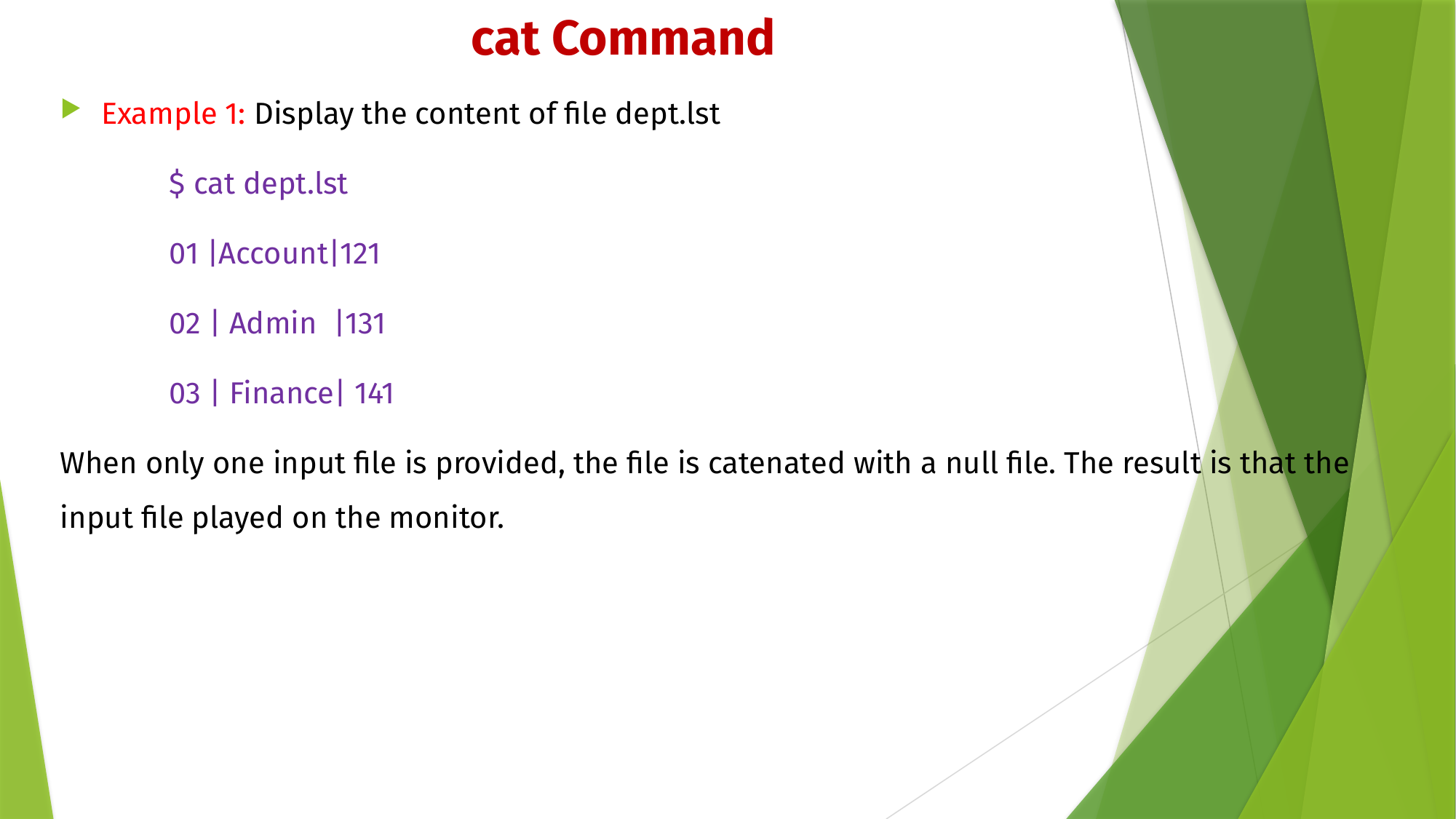

# cat Command
Example 1: Display the content of file dept.lst
	$ cat dept.lst
	01 |Account|121
	02 | Admin  |131
	03 | Finance| 141
When only one input file is provided, the file is catenated with a null file. The result is that the input file played on the monitor.